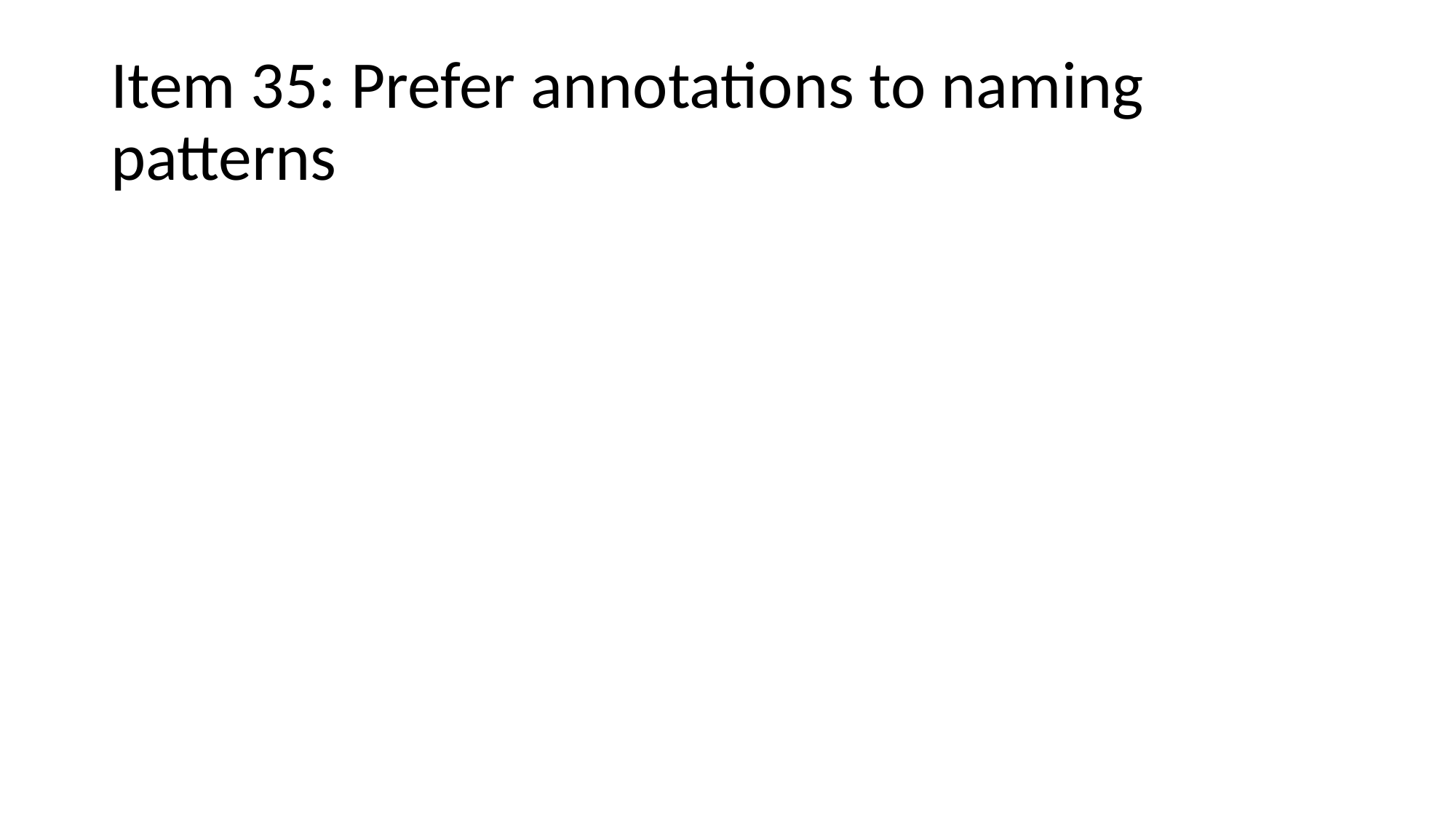

# Item 35: Prefer annotations to naming patterns